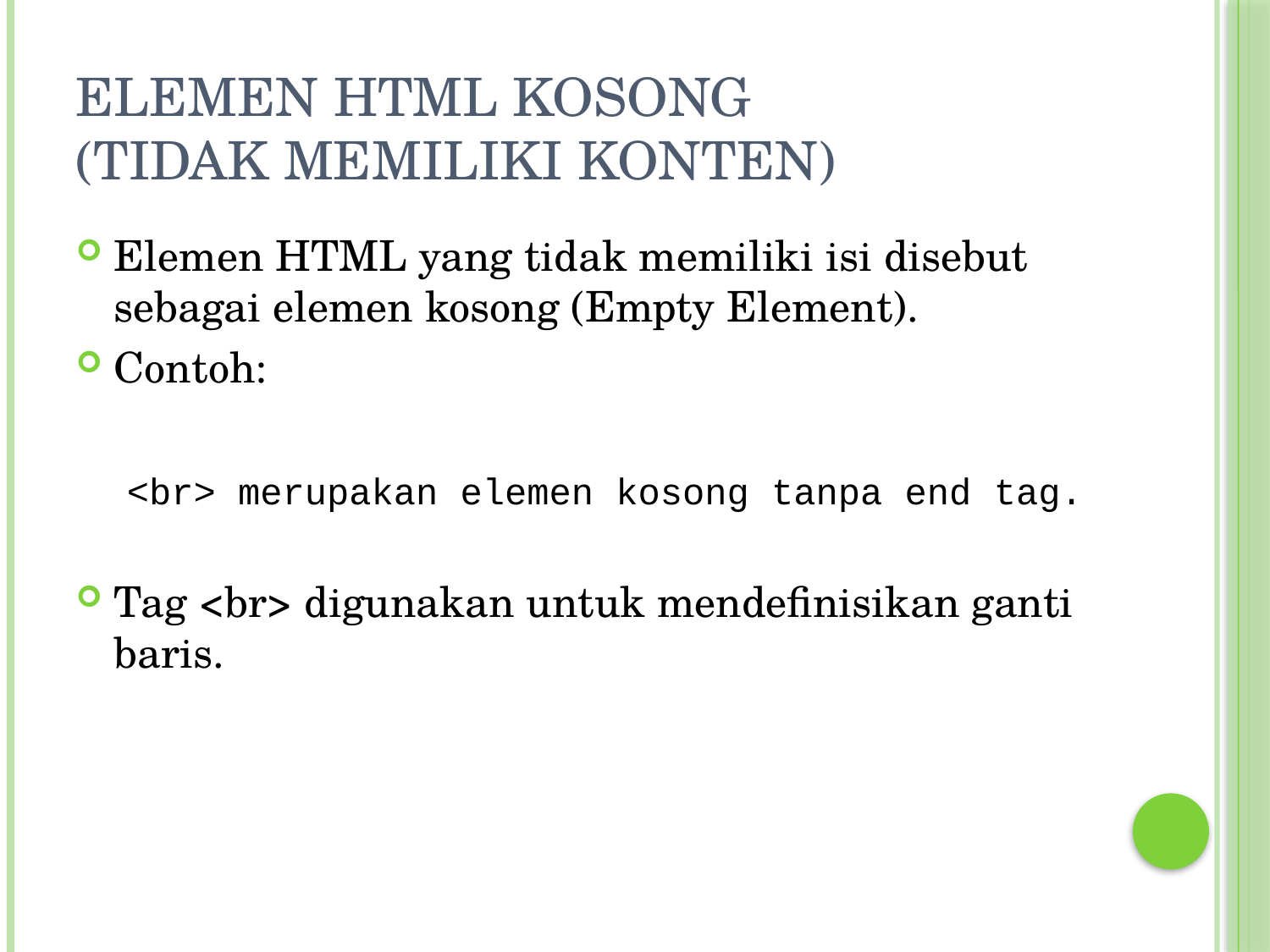

# Elemen HTML Kosong (Tidak Memiliki Konten)
Elemen HTML yang tidak memiliki isi disebut sebagai elemen kosong (Empty Element).
Contoh:

<br> merupakan elemen kosong tanpa end tag.

Tag <br> digunakan untuk mendefinisikan ganti baris.